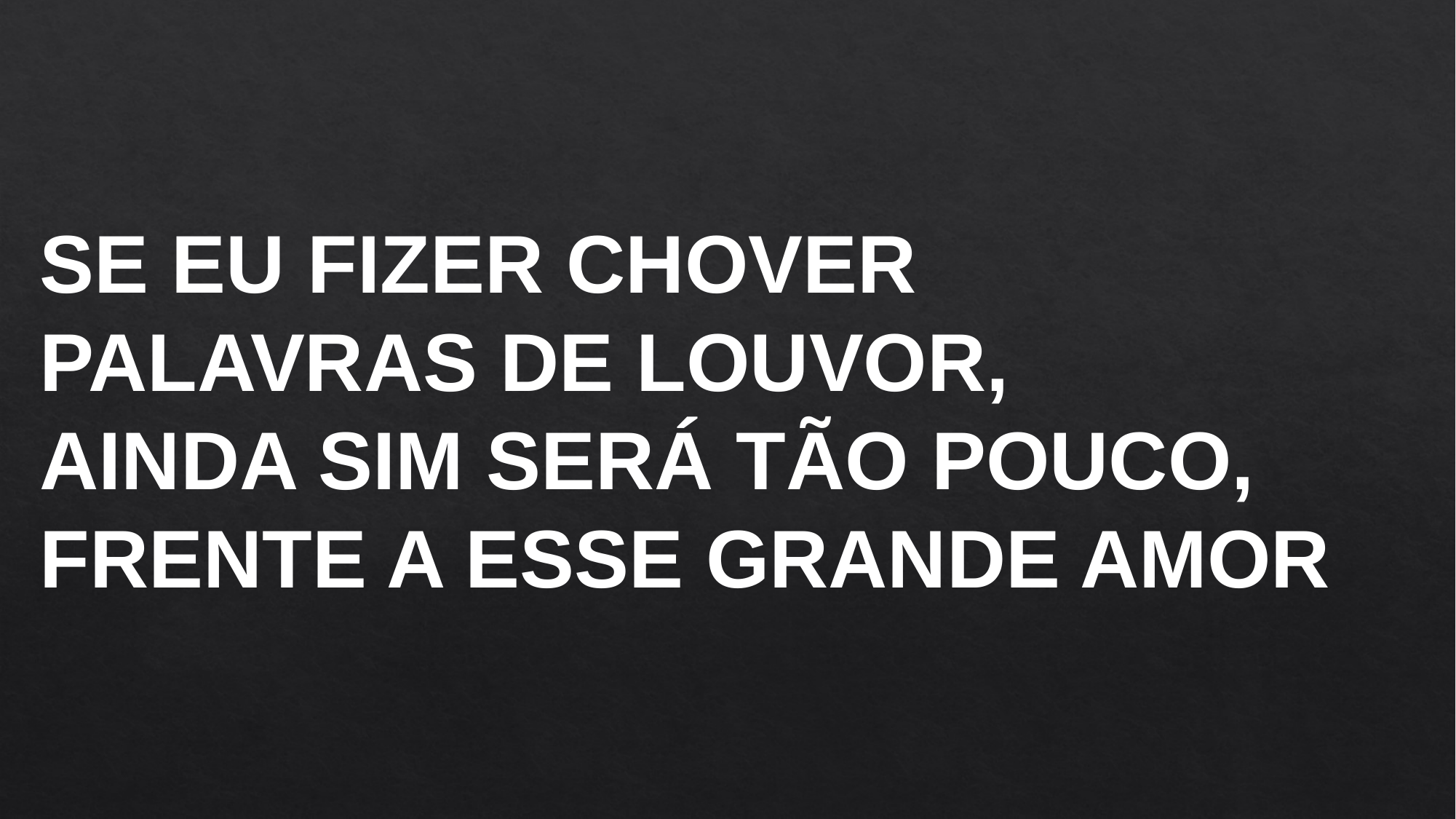

SE EU FIZER CHOVER
PALAVRAS DE LOUVOR,
AINDA SIM SERÁ TÃO POUCO, FRENTE A ESSE GRANDE AMOR